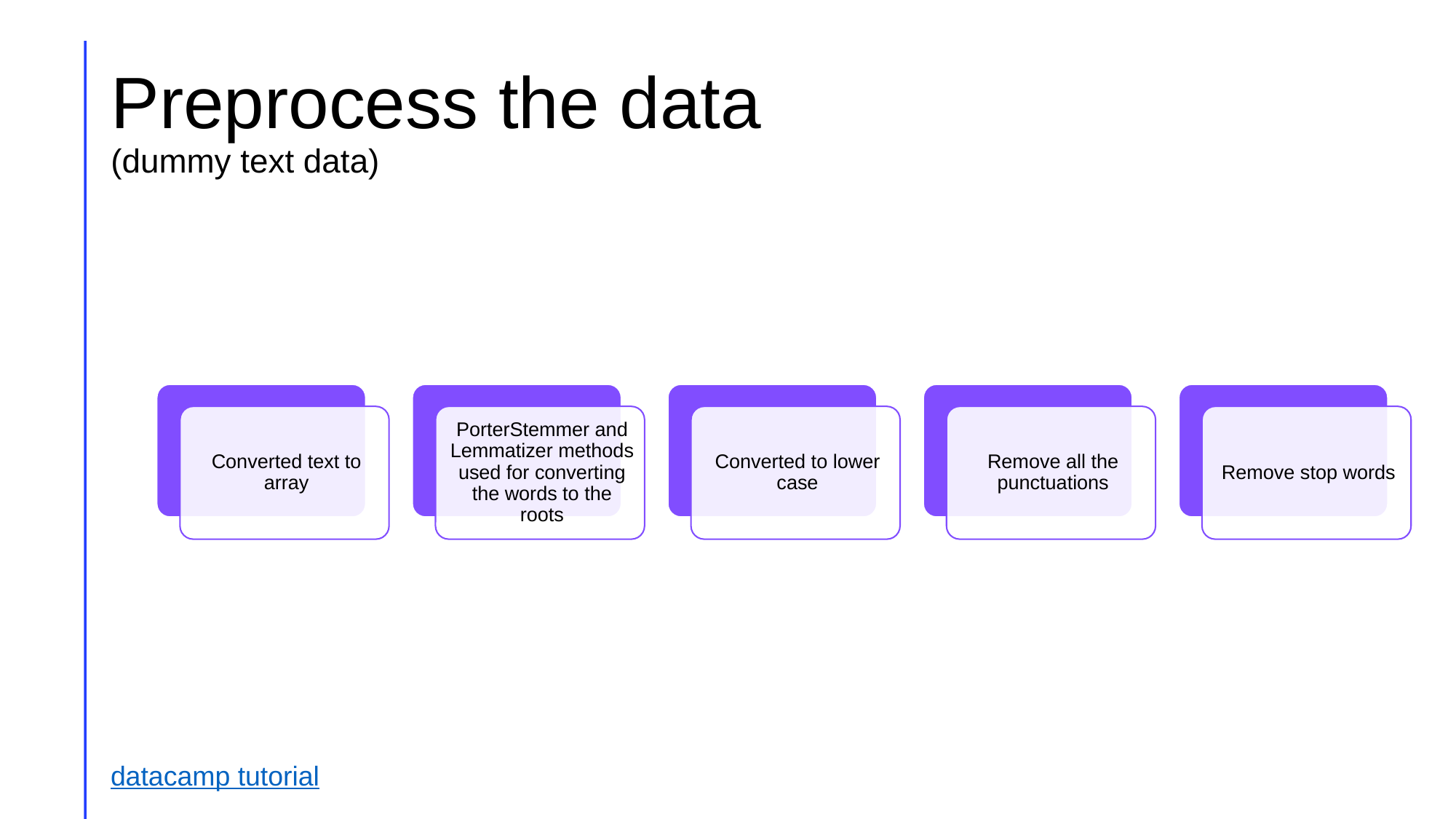

# Preprocess the data (dummy text data)
Converted text to array
PorterStemmer and Lemmatizer methods used for converting the words to the roots
Converted to lower case
Remove all the punctuations
Remove stop words
datacamp tutorial